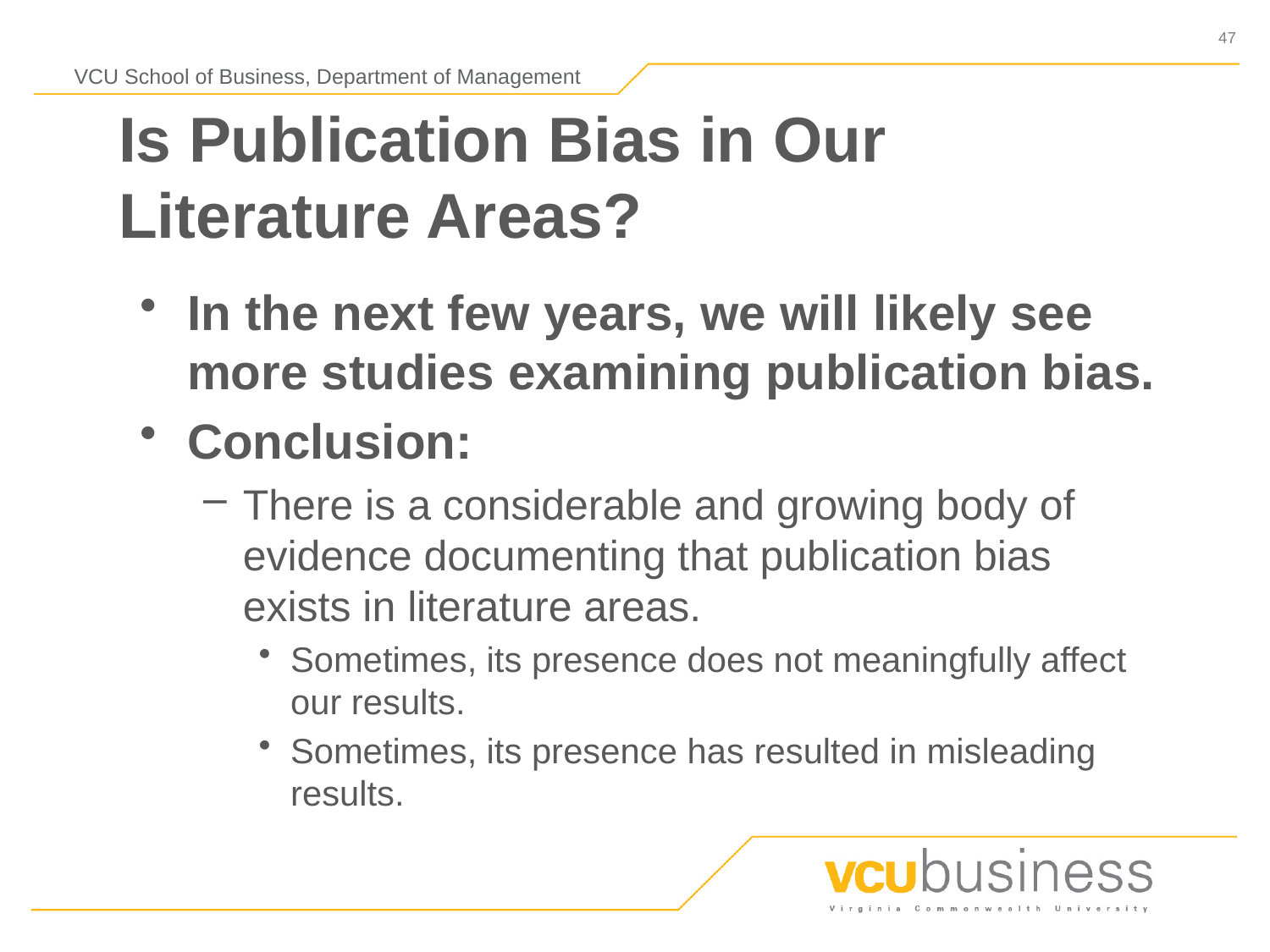

# Is Publication Bias in Our Literature Areas?
In the next few years, we will likely see more studies examining publication bias.
Conclusion:
There is a considerable and growing body of evidence documenting that publication bias exists in literature areas.
Sometimes, its presence does not meaningfully affect our results.
Sometimes, its presence has resulted in misleading results.